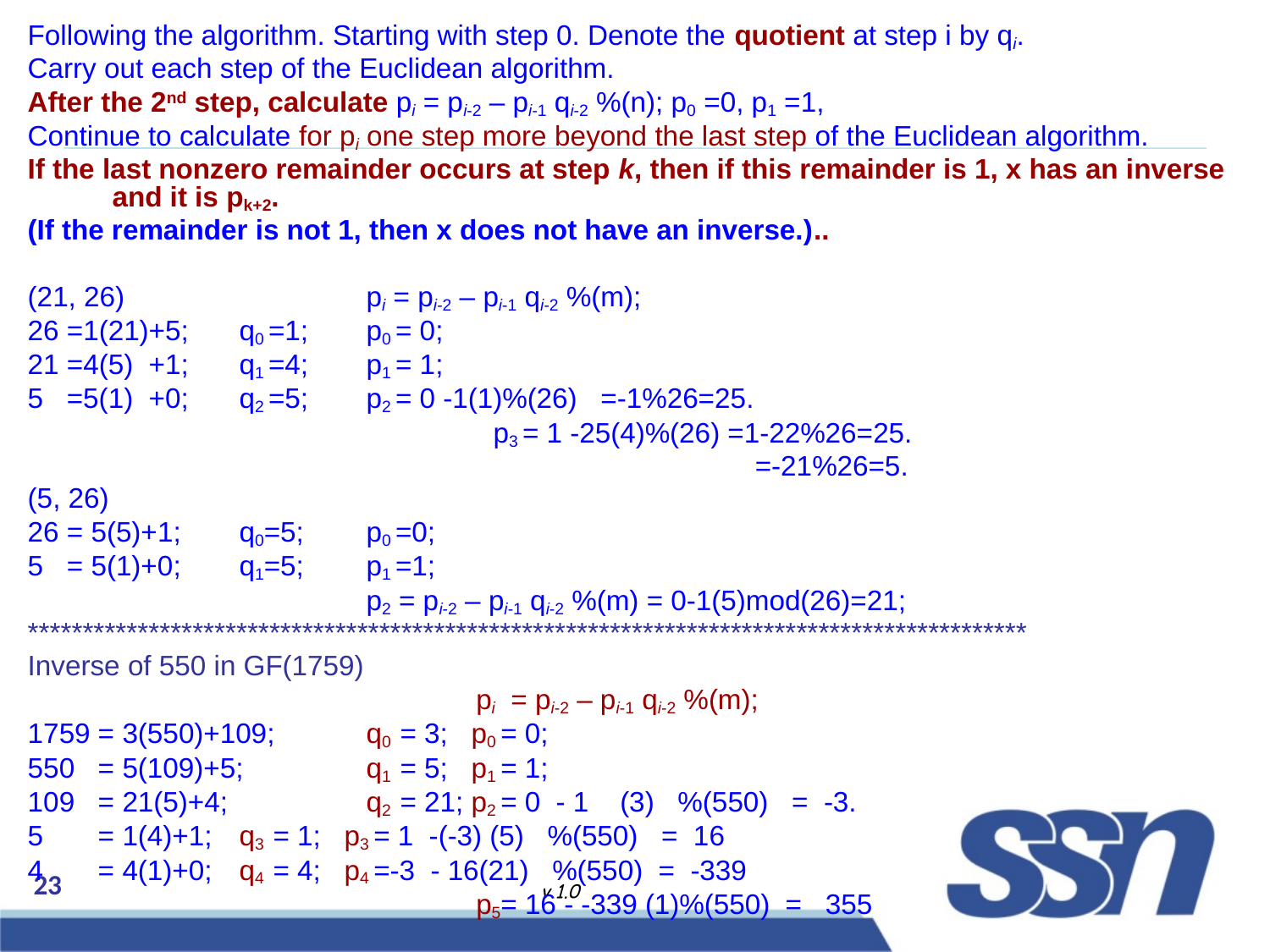

Following the algorithm. Starting with step 0. Denote the quotient at step i by qi.
Carry out each step of the Euclidean algorithm.
After the 2nd step, calculate pi = pi-2 – pi-1 qi-2 %(n); p0 =0, p1 =1,
Continue to calculate for pi one step more beyond the last step of the Euclidean algorithm.
If the last nonzero remainder occurs at step k, then if this remainder is 1, x has an inverse and it is pk+2.
(If the remainder is not 1, then x does not have an inverse.)..

(21, 26) 		pi = pi-2 – pi-1 qi-2 %(m);
26 =1(21)+5; 	q0 =1;	p0 = 0;
21 =4(5)  +1; 	q1 =4;	p1 = 1;
5   =5(1)  +0; 	q2 =5;	p2 = 0 -1(1)%(26)   =-1%26=25.
		 		p3 = 1 -25(4)%(26) =1-22%26=25.
						 =-21%26=5.
(5, 26)
26 = 5(5)+1; 	q0=5;	p0 =0;
5   = 5(1)+0; 	q1=5;	p1 =1;
                	 	p2 = pi-2 – pi-1 qi-2 %(m) = 0-1(5)mod(26)=21;
*******************************************************************************************
Inverse of 550 in GF(1759)
			              pi  = pi-2 – pi-1 qi-2 %(m);
1759 = 3(550)+109;	q0  = 3;   p0 = 0;
550   = 5(109)+5;  	q1  = 5;   p1 = 1;
109   = 21(5)+4;    	q2  = 21; p2 = 0  - 1    (3)   %(550)   =  -3.
5       = 1(4)+1; 	q3  = 1;   p3 = 1  -(-3) (5)   %(550)   =  16
4       = 4(1)+0; 	q4  = 4;   p4 =-3  - 16(21)   %(550)  =  -339
			              p5= 16 - -339 (1)%(550)  =   355